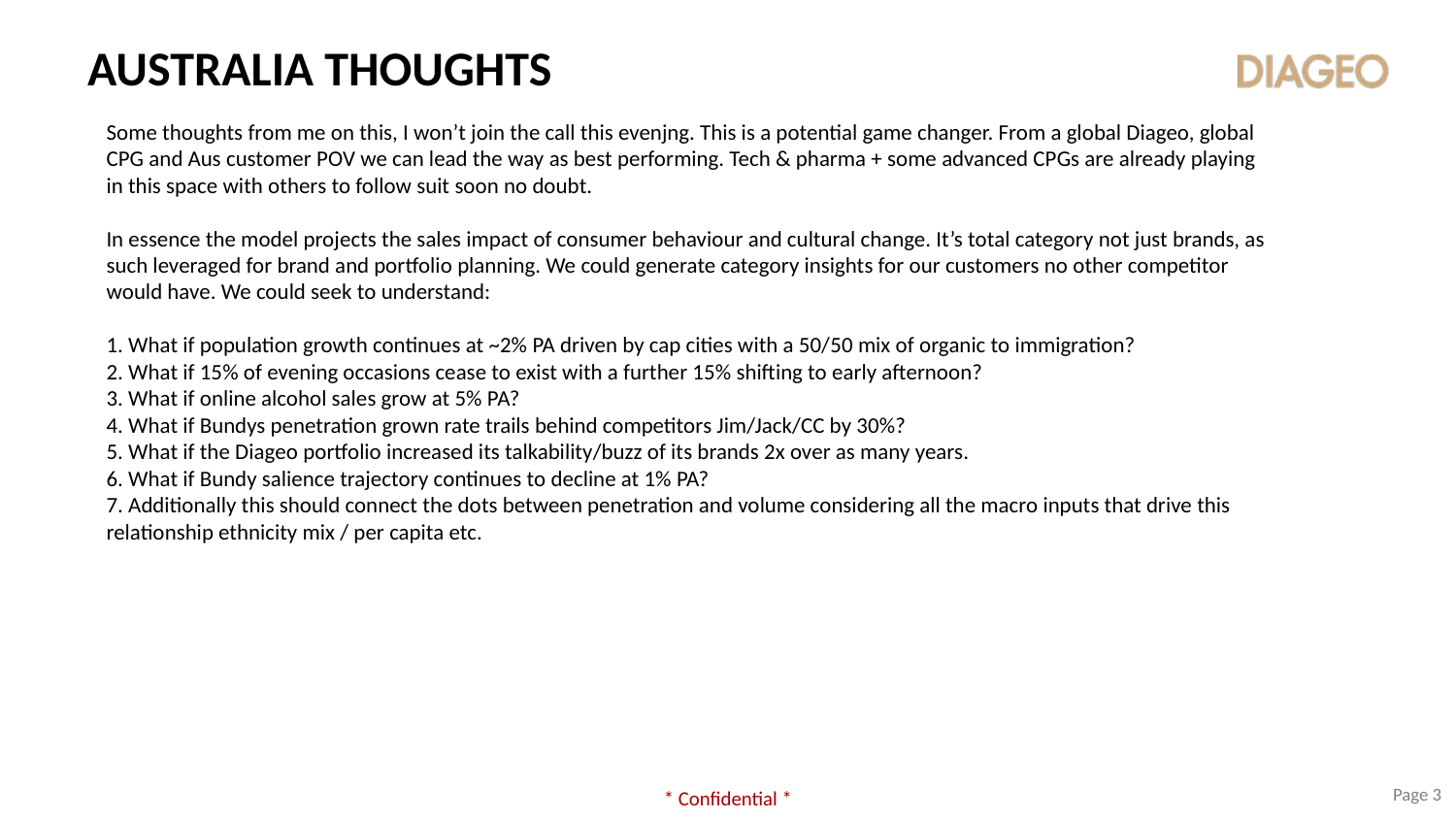

Australia thoughts
Some thoughts from me on this, I won’t join the call this evenjng. This is a potential game changer. From a global Diageo, global CPG and Aus customer POV we can lead the way as best performing. Tech & pharma + some advanced CPGs are already playing in this space with others to follow suit soon no doubt.

In essence the model projects the sales impact of consumer behaviour and cultural change. It’s total category not just brands, as such leveraged for brand and portfolio planning. We could generate category insights for our customers no other competitor would have. We could seek to understand:

1. What if population growth continues at ~2% PA driven by cap cities with a 50/50 mix of organic to immigration?
2. What if 15% of evening occasions cease to exist with a further 15% shifting to early afternoon?
3. What if online alcohol sales grow at 5% PA?
4. What if Bundys penetration grown rate trails behind competitors Jim/Jack/CC by 30%?
5. What if the Diageo portfolio increased its talkability/buzz of its brands 2x over as many years.
6. What if Bundy salience trajectory continues to decline at 1% PA?
7. Additionally this should connect the dots between penetration and volume considering all the macro inputs that drive this relationship ethnicity mix / per capita etc.

Page 3